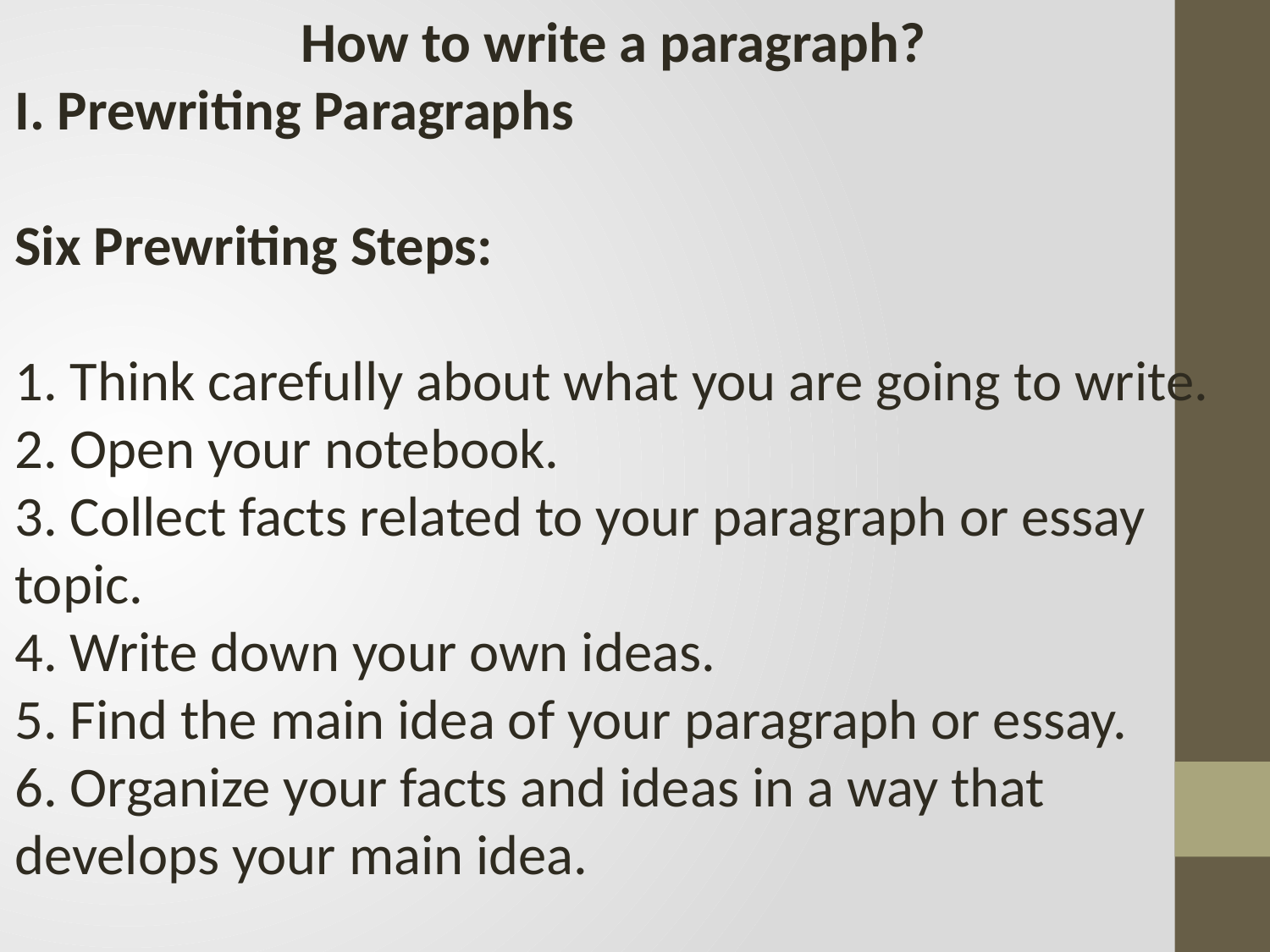

How to write a paragraph?
I. Prewriting Paragraphs

Six Prewriting Steps:

1. Think carefully about what you are going to write.
2. Open your notebook.
3. Collect facts related to your paragraph or essay topic.
4. Write down your own ideas.
5. Find the main idea of your paragraph or essay.
6. Organize your facts and ideas in a way that develops your main idea.